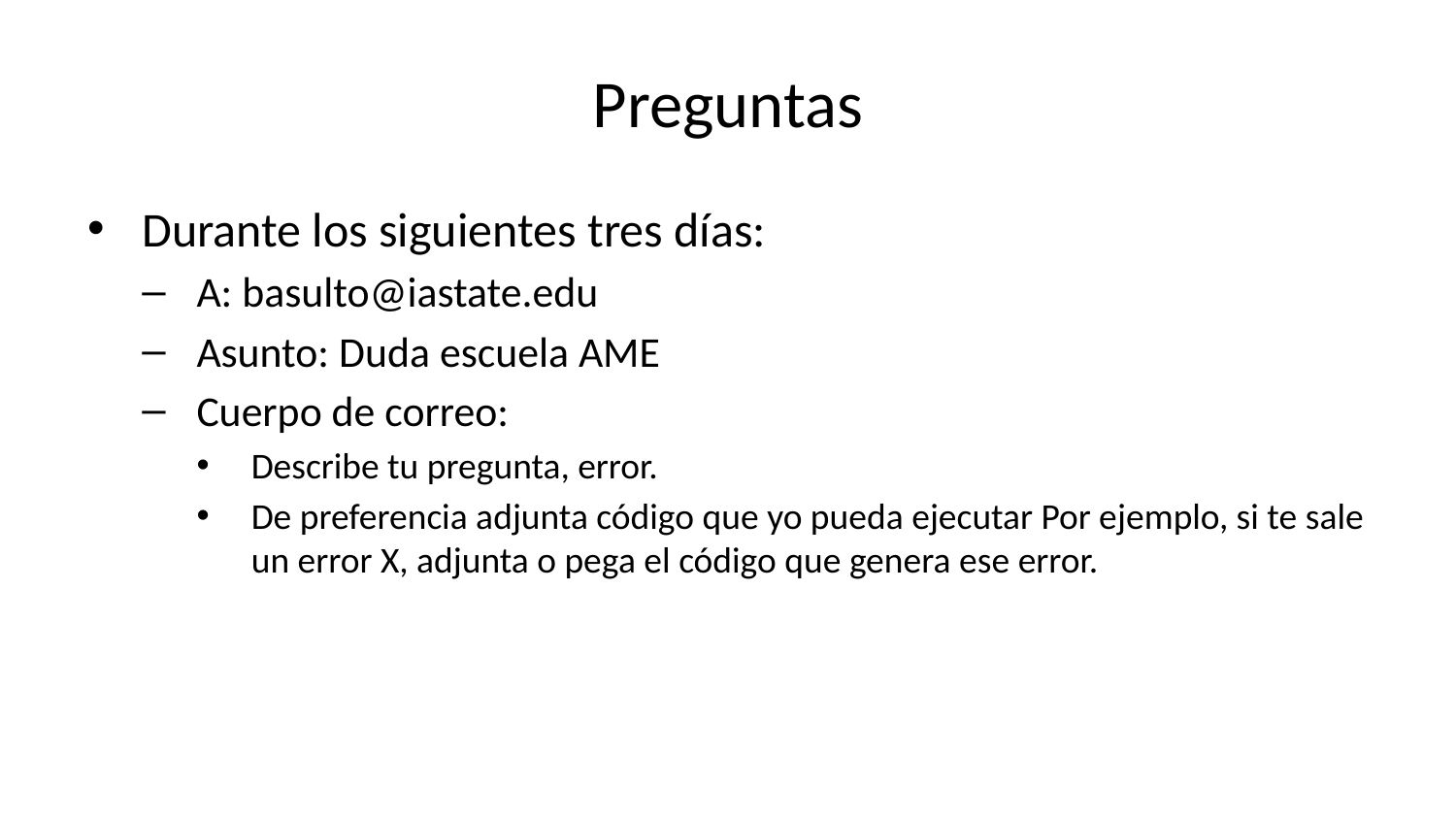

# Preguntas
Durante los siguientes tres días:
A: basulto@iastate.edu
Asunto: Duda escuela AME
Cuerpo de correo:
Describe tu pregunta, error.
De preferencia adjunta código que yo pueda ejecutar Por ejemplo, si te sale un error X, adjunta o pega el código que genera ese error.